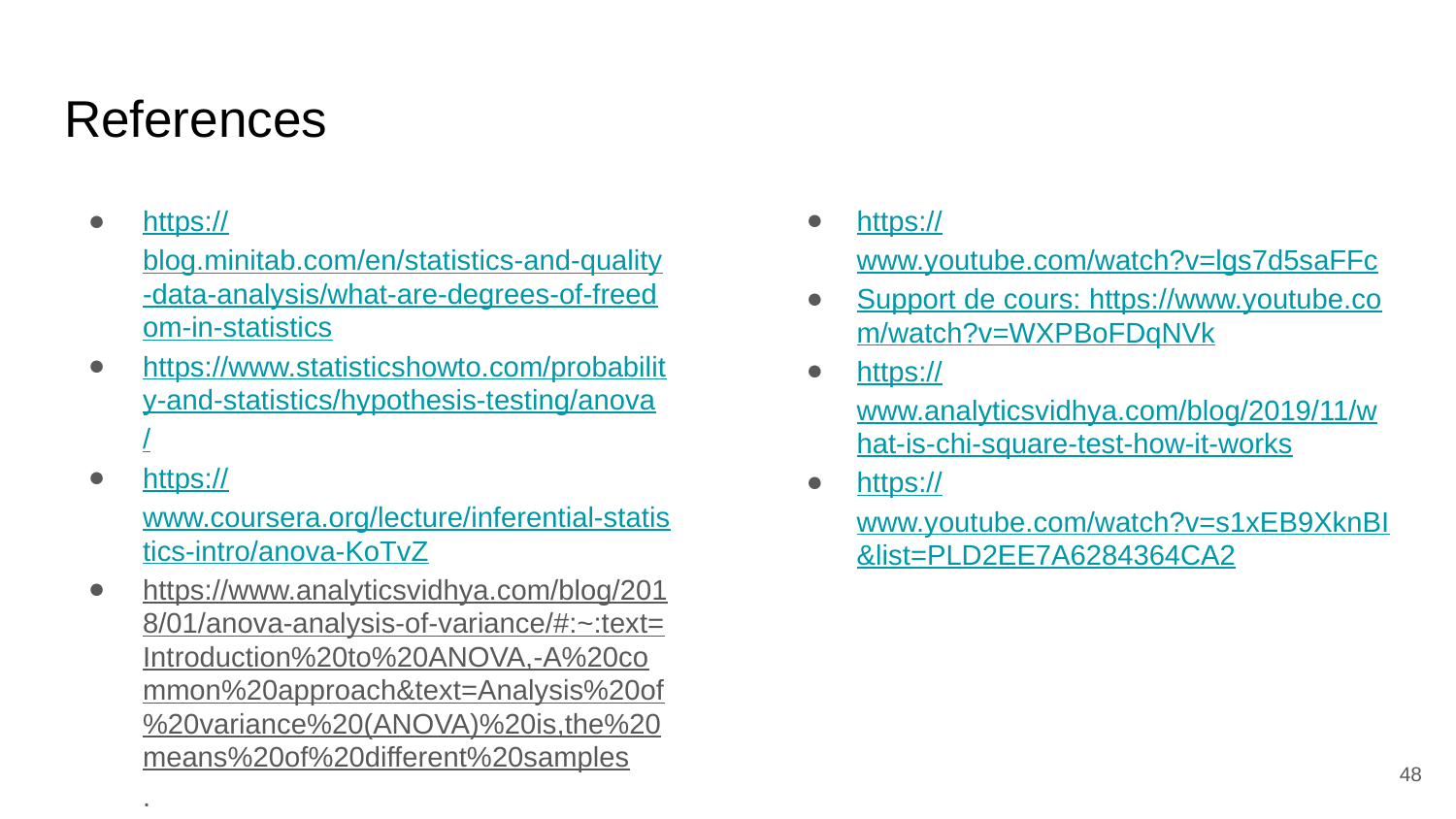

# References
https://blog.minitab.com/en/statistics-and-quality-data-analysis/what-are-degrees-of-freedom-in-statistics
https://www.statisticshowto.com/probability-and-statistics/hypothesis-testing/anova/
https://www.coursera.org/lecture/inferential-statistics-intro/anova-KoTvZ
https://www.analyticsvidhya.com/blog/2018/01/anova-analysis-of-variance/#:~:text=Introduction%20to%20ANOVA,-A%20common%20approach&text=Analysis%20of%20variance%20(ANOVA)%20is,the%20means%20of%20different%20samples.

https://www.youtube.com/watch?v=lgs7d5saFFc
Support de cours: https://www.youtube.com/watch?v=WXPBoFDqNVk
https://www.analyticsvidhya.com/blog/2019/11/what-is-chi-square-test-how-it-works
https://www.youtube.com/watch?v=s1xEB9XknBI&list=PLD2EE7A6284364CA2

48